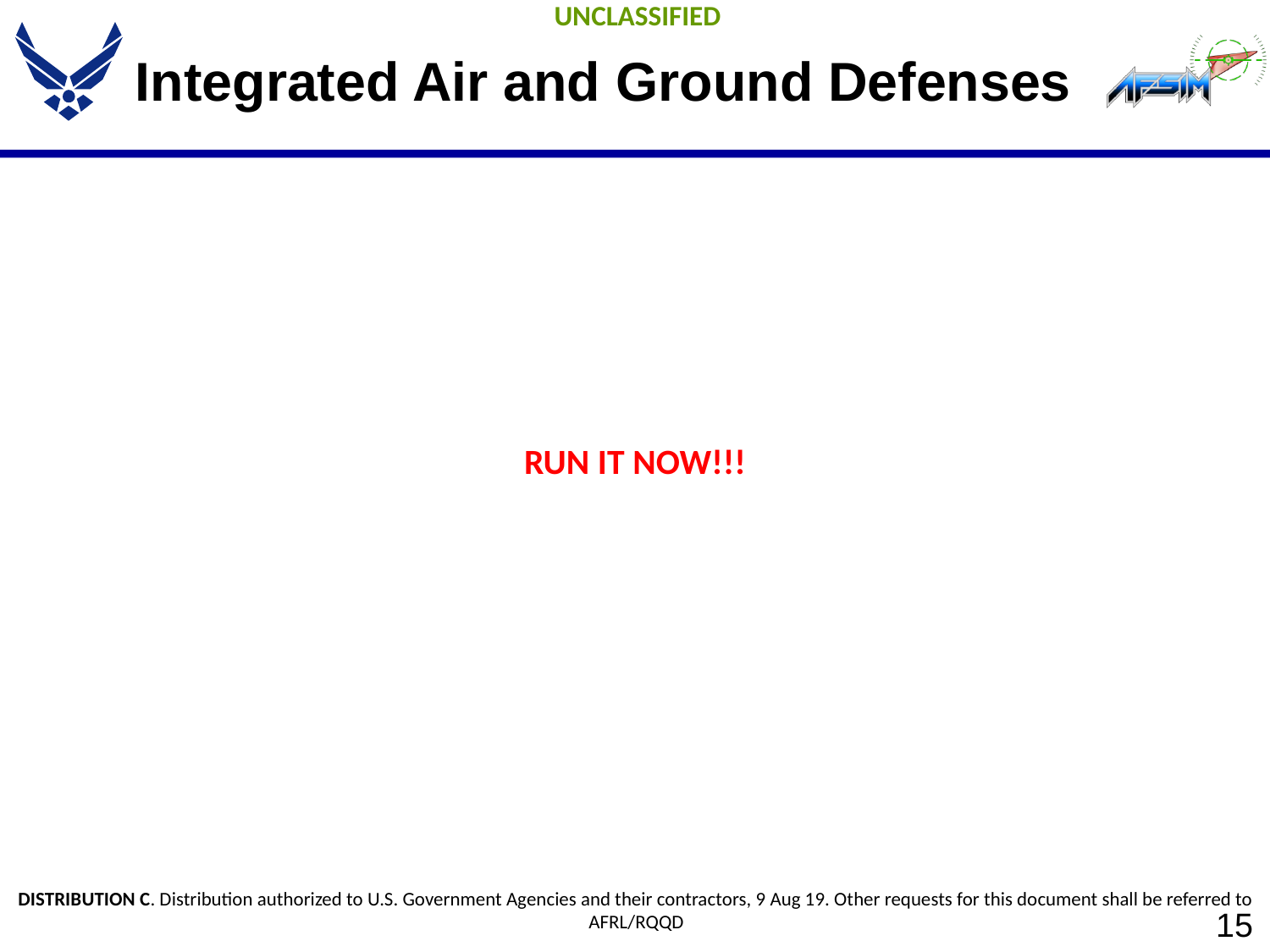

# Integrated Air and Ground Defenses
RUN IT NOW!!!